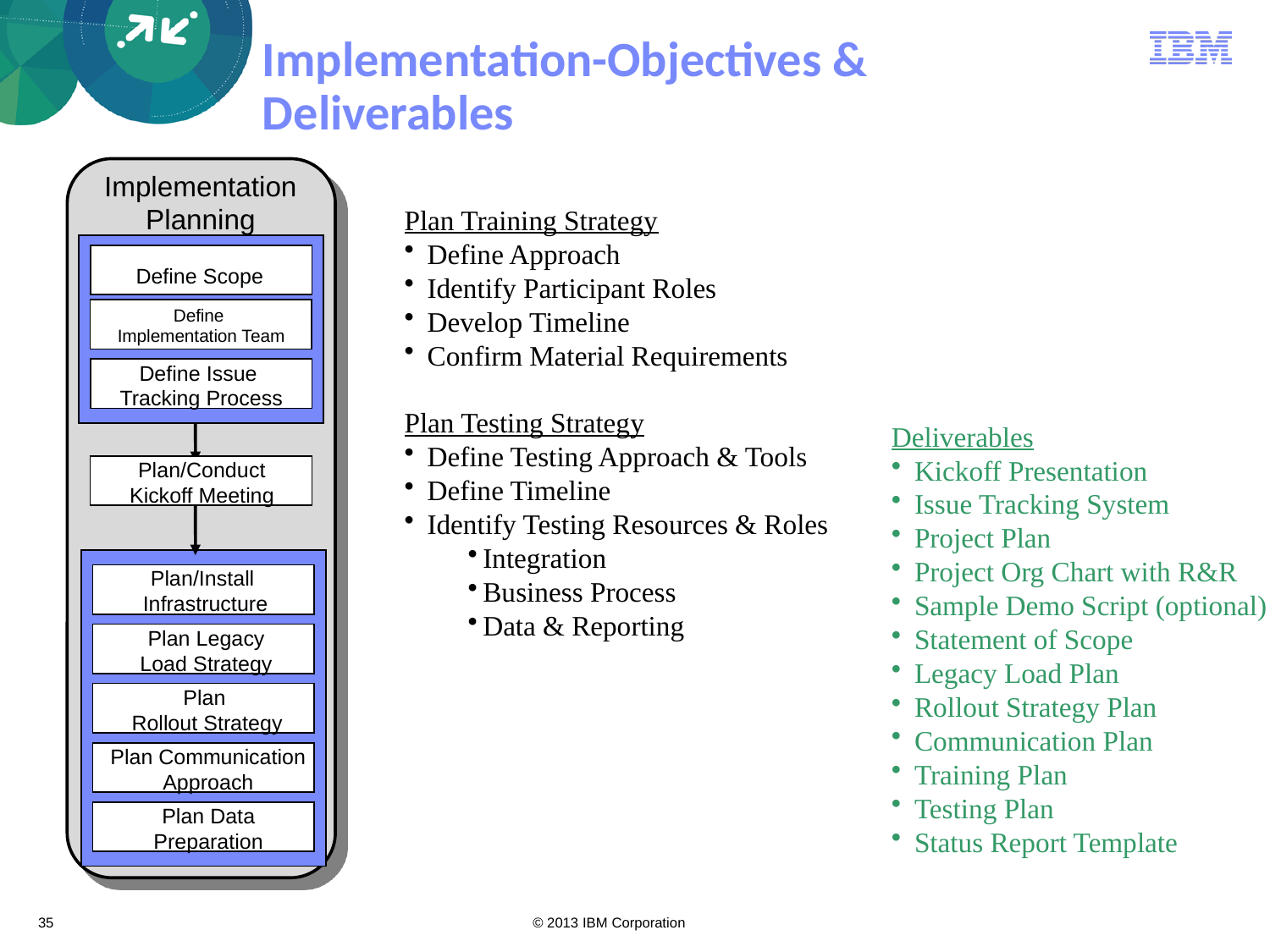

# Implementation-Objectives & Deliverables

Implementation
Planning

Define Scope
Define
Implementation Team

Define Issue
Tracking Process

Plan/Conduct
Kickoff Meeting

Plan/Install
Infrastructure

Plan Legacy
Load Strategy

Plan
Rollout Strategy

Plan Communication
Approach

Plan Data
Preparation

Plan Training Strategy
Define Approach
Identify Participant Roles
Develop Timeline
Confirm Material Requirements

Plan Testing Strategy
Define Testing Approach & Tools
Define Timeline
Identify Testing Resources & Roles
Integration
Business Process
Data & Reporting

Deliverables
Kickoff Presentation
Issue Tracking System
Project Plan
Project Org Chart with R&R
Sample Demo Script (optional)
Statement of Scope
Legacy Load Plan
Rollout Strategy Plan
Communication Plan
Training Plan
Testing Plan
Status Report Template
35